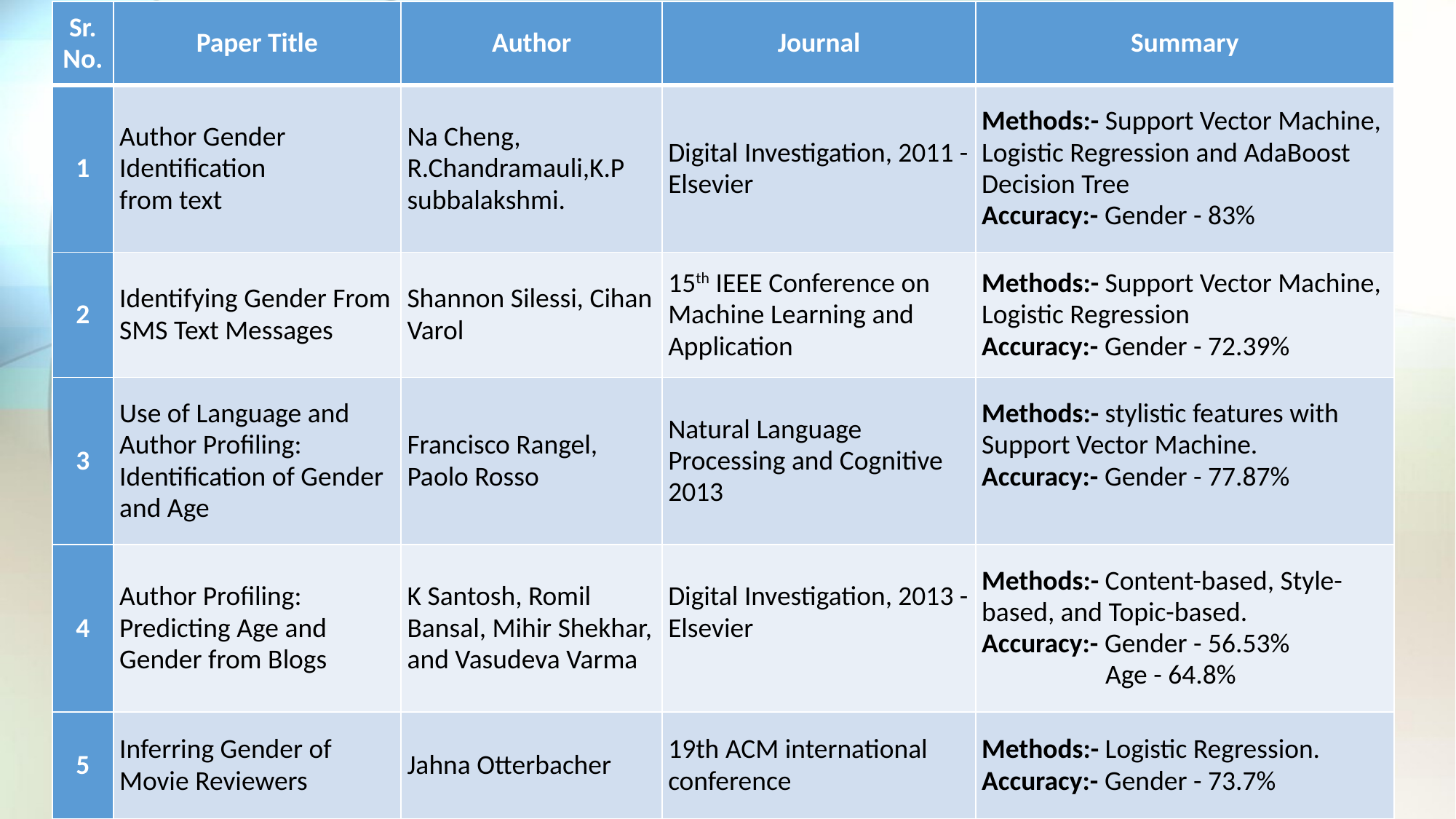

| Sr. No. | Paper Title | Author | Journal | Summary |
| --- | --- | --- | --- | --- |
| 1 | Author Gender Identification from text | Na Cheng, R.Chandramauli,K.P subbalakshmi. | Digital Investigation, 2011 - Elsevier | Methods:- Support Vector Machine, Logistic Regression and AdaBoost Decision Tree Accuracy:- Gender - 83% |
| 2 | Identifying Gender From SMS Text Messages | Shannon Silessi, Cihan Varol | 15th IEEE Conference on Machine Learning and Application | Methods:- Support Vector Machine, Logistic Regression Accuracy:- Gender - 72.39% |
| 3 | Use of Language and Author Profiling: Identification of Gender and Age | Francisco Rangel, Paolo Rosso | Natural Language Processing and Cognitive 2013 | Methods:- stylistic features with Support Vector Machine. Accuracy:- Gender - 77.87% |
| 4 | Author Profiling: Predicting Age and Gender from Blogs | K Santosh, Romil Bansal, Mihir Shekhar, and Vasudeva Varma | Digital Investigation, 2013 - Elsevier | Methods:- Content-based, Style-based, and Topic-based. Accuracy:- Gender - 56.53% Age - 64.8% |
| 5 | Inferring Gender of Movie Reviewers | Jahna Otterbacher | 19th ACM international conference | Methods:- Logistic Regression. Accuracy:- Gender - 73.7% |